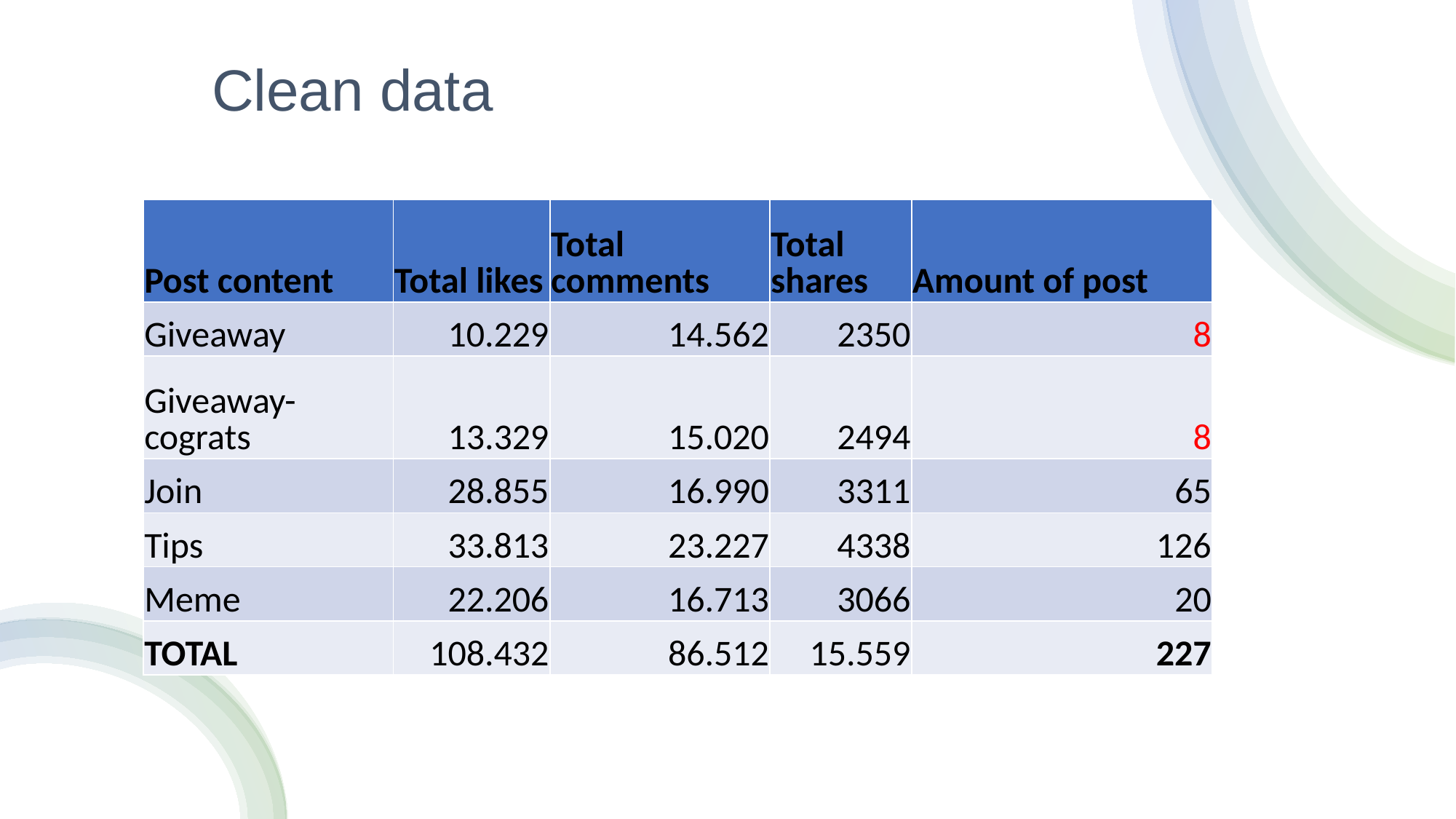

# Clean data
| Post content | Total likes | Total comments | Total shares | Amount of post |
| --- | --- | --- | --- | --- |
| Giveaway | 10.229 | 14.562 | 2350 | 8 |
| Giveaway-cograts | 13.329 | 15.020 | 2494 | 8 |
| Join | 28.855 | 16.990 | 3311 | 65 |
| Tips | 33.813 | 23.227 | 4338 | 126 |
| Meme | 22.206 | 16.713 | 3066 | 20 |
| TOTAL | 108.432 | 86.512 | 15.559 | 227 |